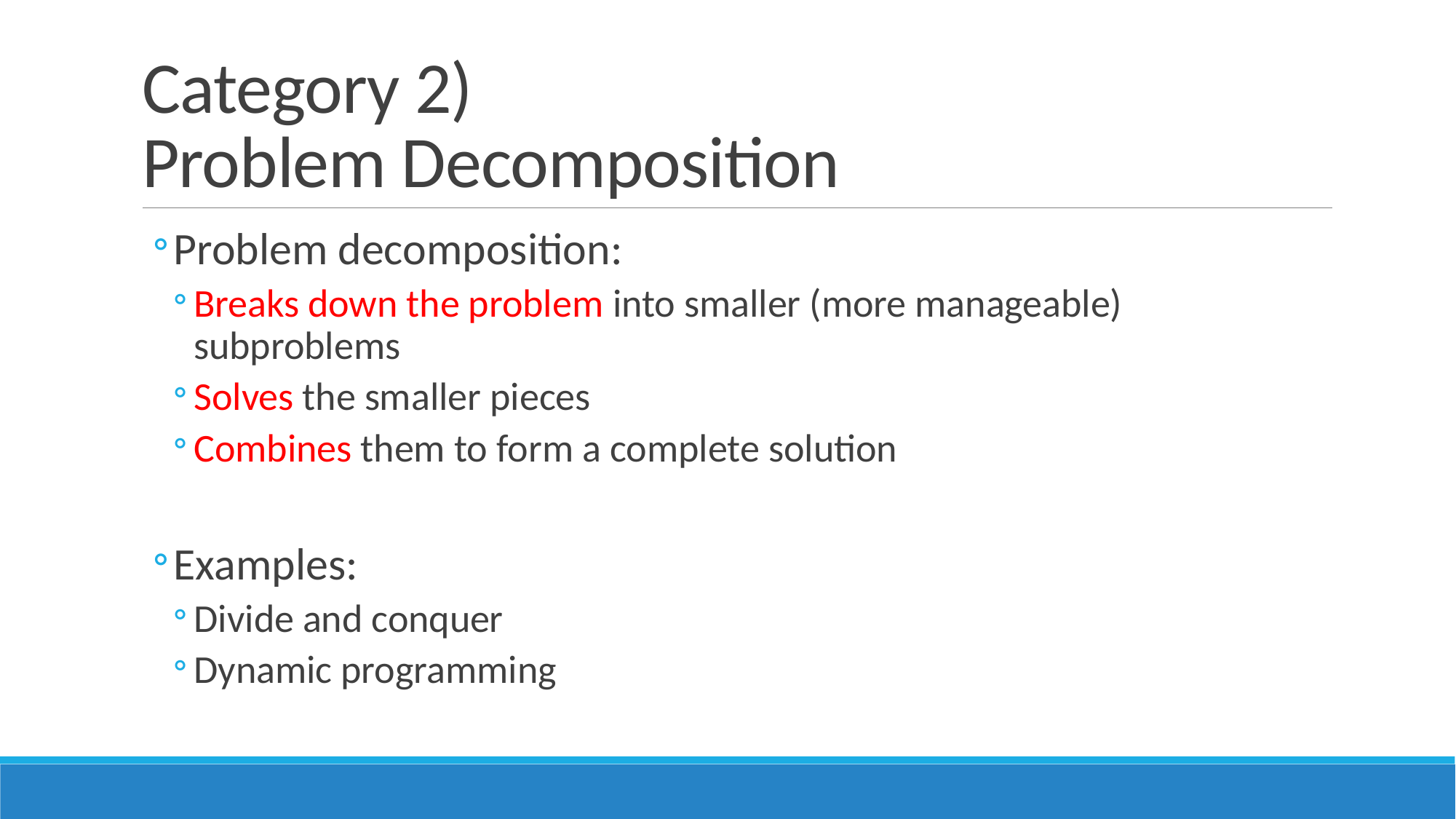

# Category 2) Problem Decomposition
Problem decomposition:
Breaks down the problem into smaller (more manageable) subproblems
Solves the smaller pieces
Combines them to form a complete solution

Examples:
Divide and conquer
Dynamic programming